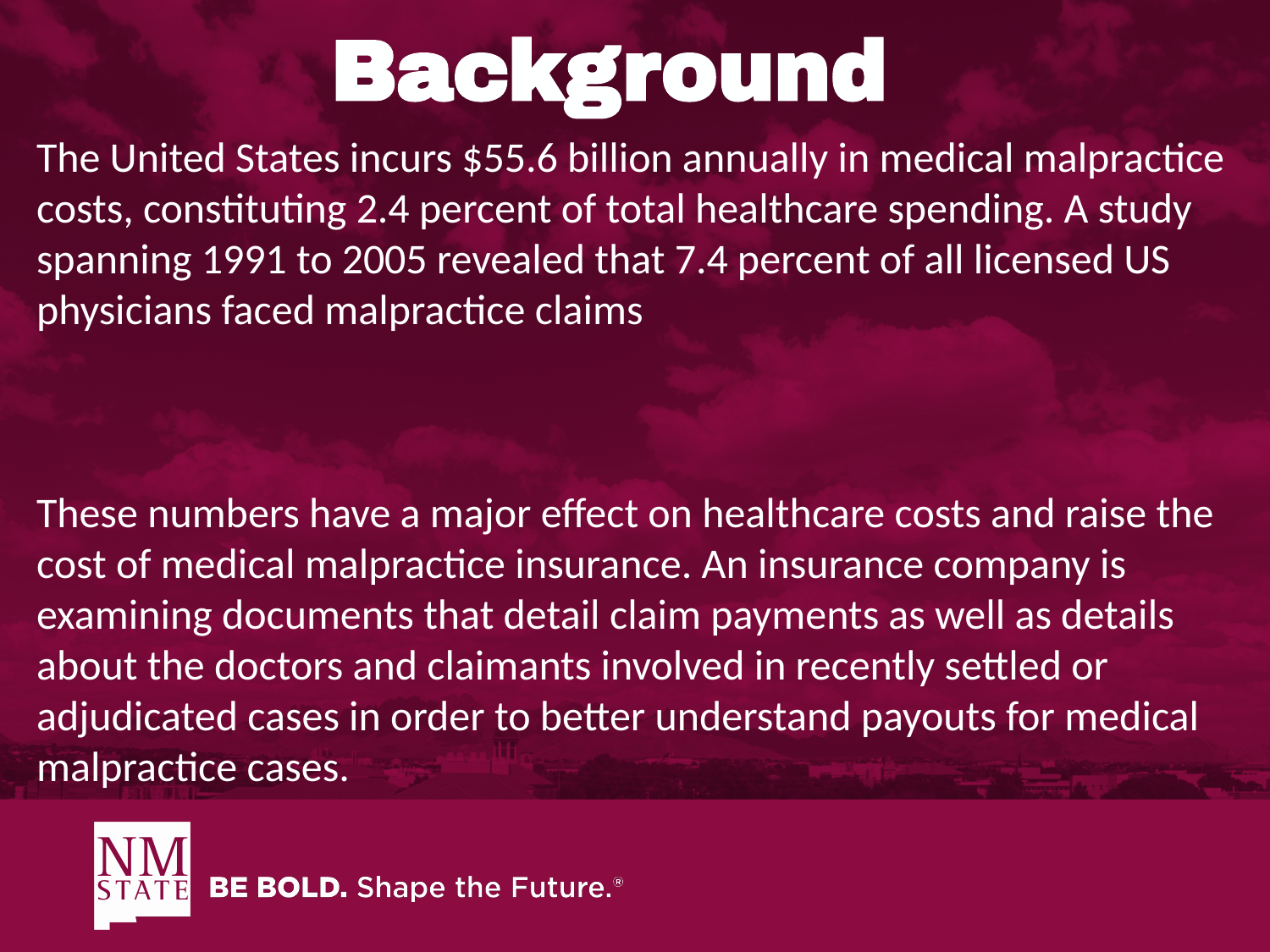

Background
The United States incurs $55.6 billion annually in medical malpractice costs, constituting 2.4 percent of total healthcare spending. A study spanning 1991 to 2005 revealed that 7.4 percent of all licensed US physicians faced malpractice claims

These numbers have a major effect on healthcare costs and raise the cost of medical malpractice insurance. An insurance company is examining documents that detail claim payments as well as details about the doctors and claimants involved in recently settled or adjudicated cases in order to better understand payouts for medical malpractice cases.